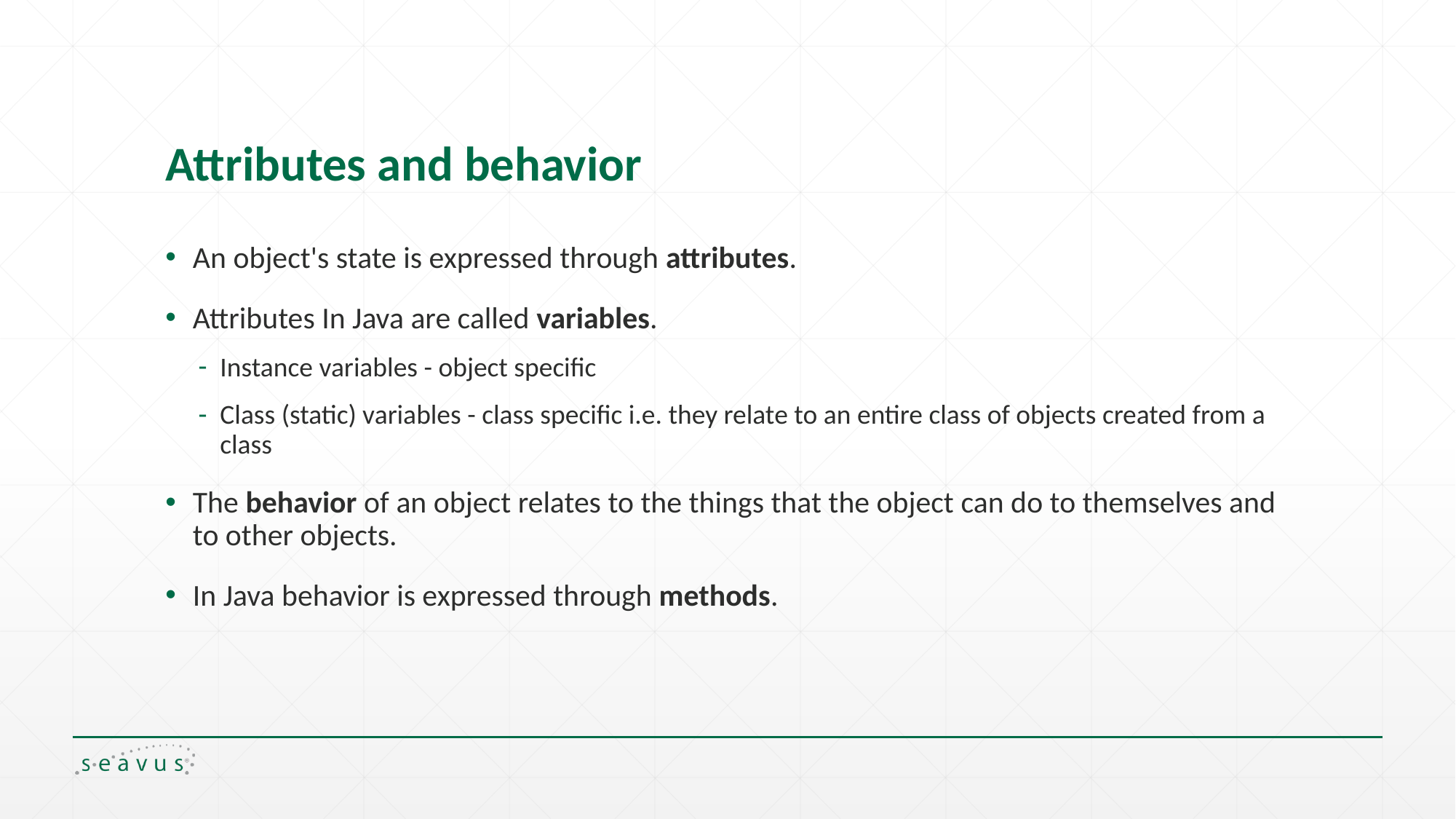

# Attributes and behavior
An object's state is expressed through attributes.
Attributes In Java are called variables.
Instance variables - object specific
Class (static) variables - class specific i.e. they relate to an entire class of objects created from a class
The behavior of an object relates to the things that the object can do to themselves and to other objects.
In Java behavior is expressed through methods.